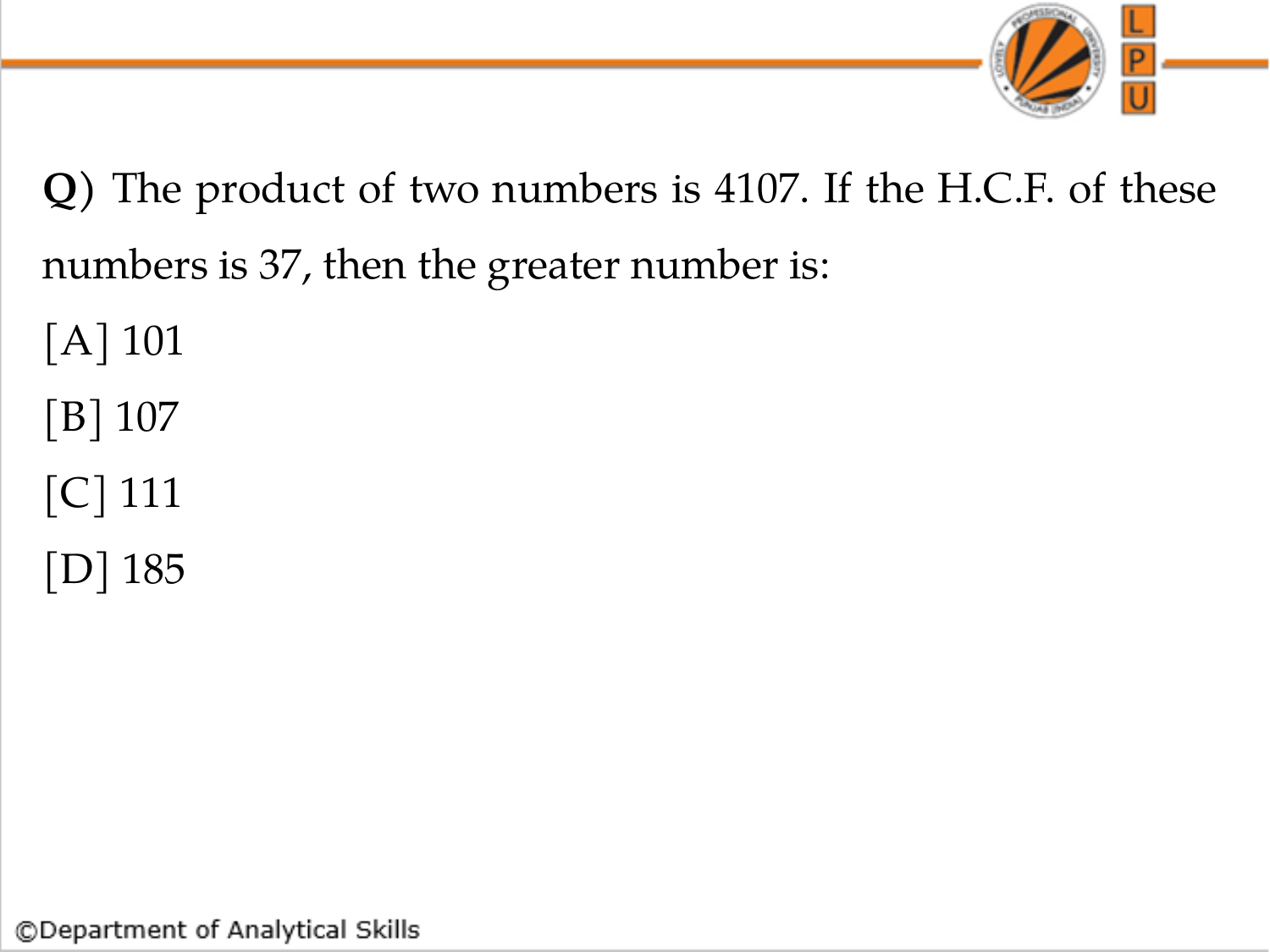

Q) The product of two numbers is 4107. If the H.C.F. of these numbers is 37, then the greater number is:
[A] 101
[B] 107
[C] 111
[D] 185